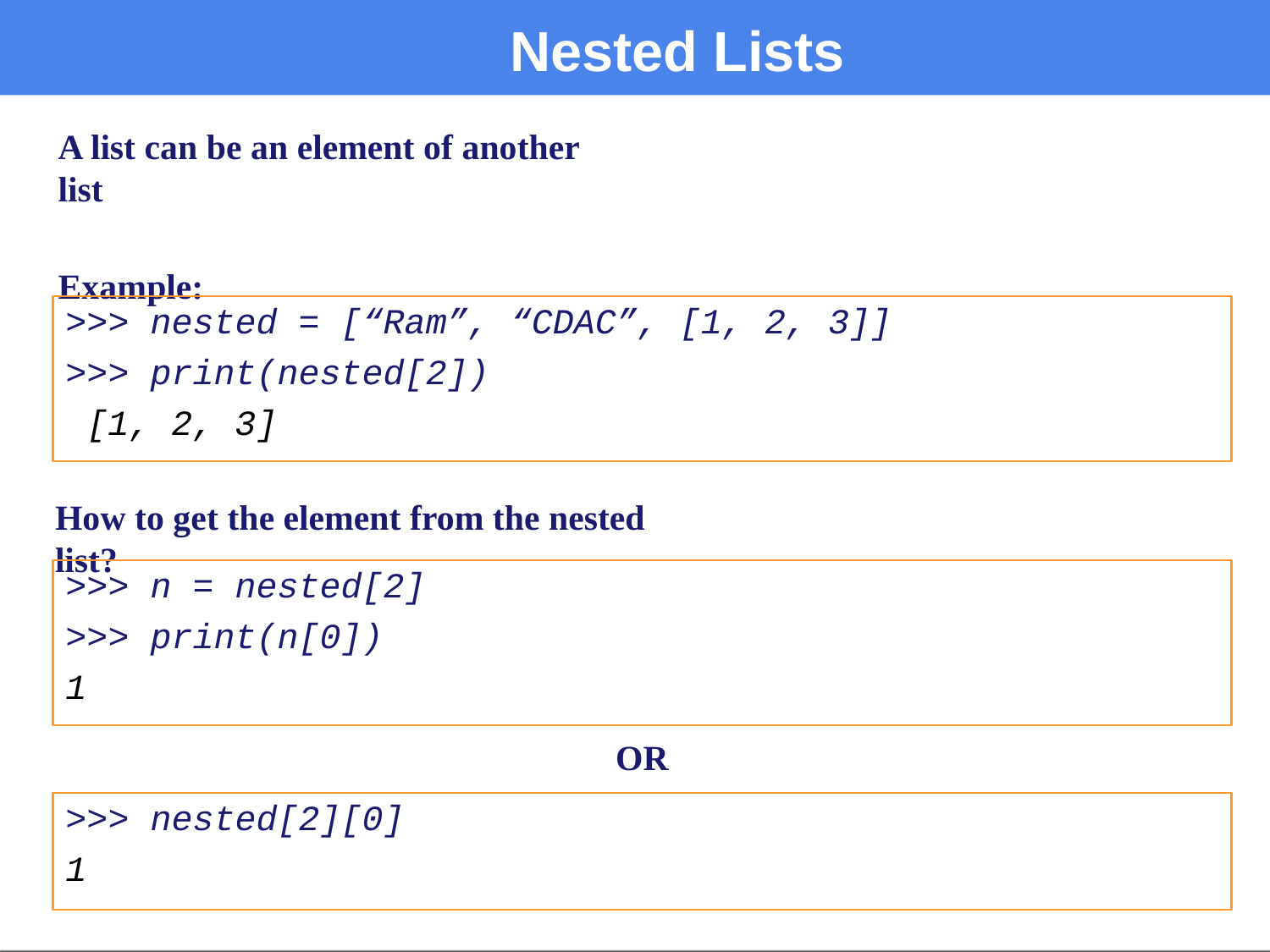

# Nested Lists
A list can be an element of another list

Example:
>>> nested = [“Ram”, “CDAC”, [1, 2, 3]]
>>> print(nested[2])  [1, 2, 3]
How to get the element from the nested list?
>>> n = nested[2]
>>> print(n[0])
1
OR
>>> nested[2][0]
1